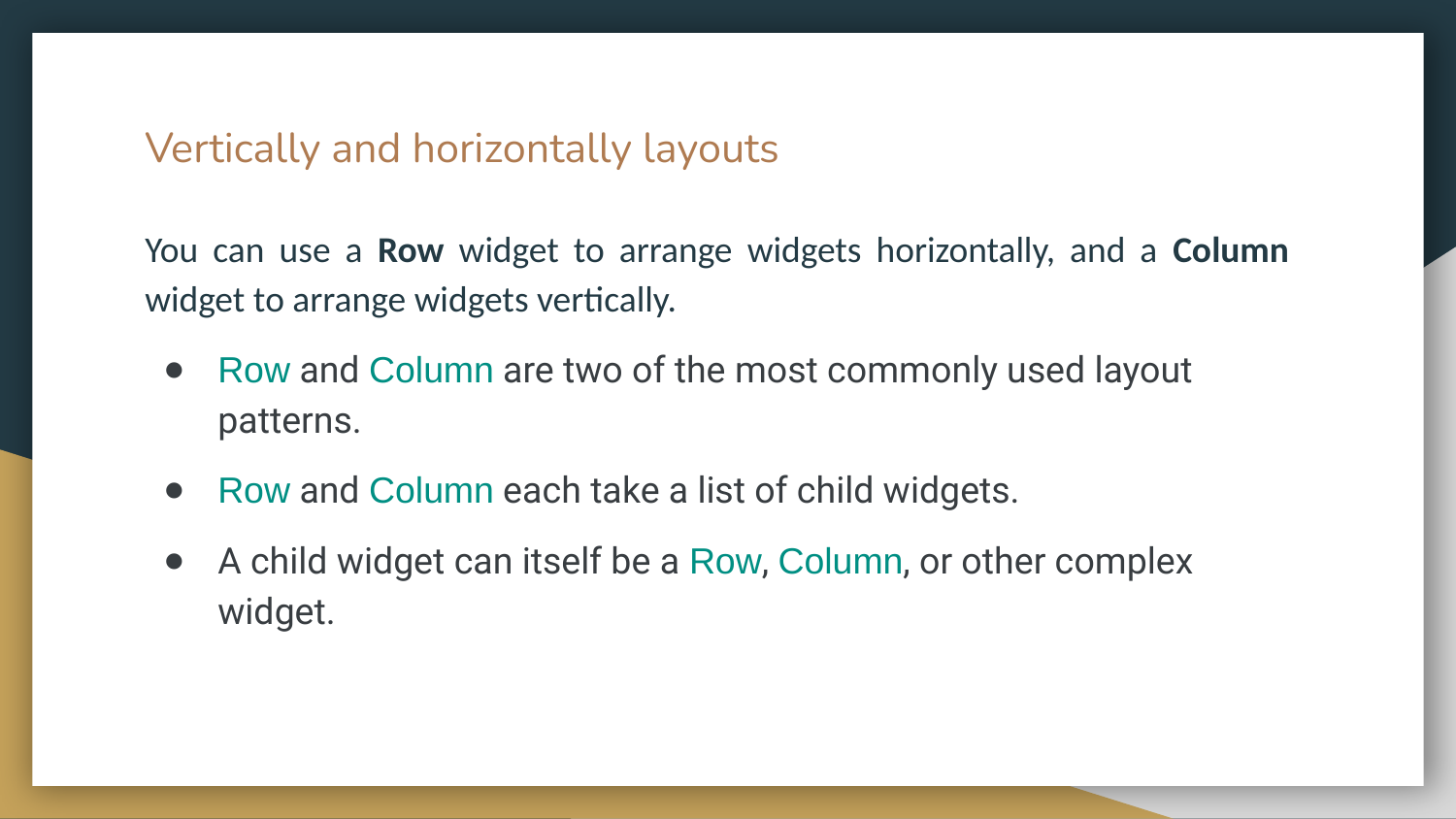

# Vertically and horizontally layouts

You can use a Row widget to arrange widgets horizontally, and a Column widget to arrange widgets vertically.
Row and Column are two of the most commonly used layout patterns.
Row and Column each take a list of child widgets.
A child widget can itself be a Row, Column, or other complex widget.